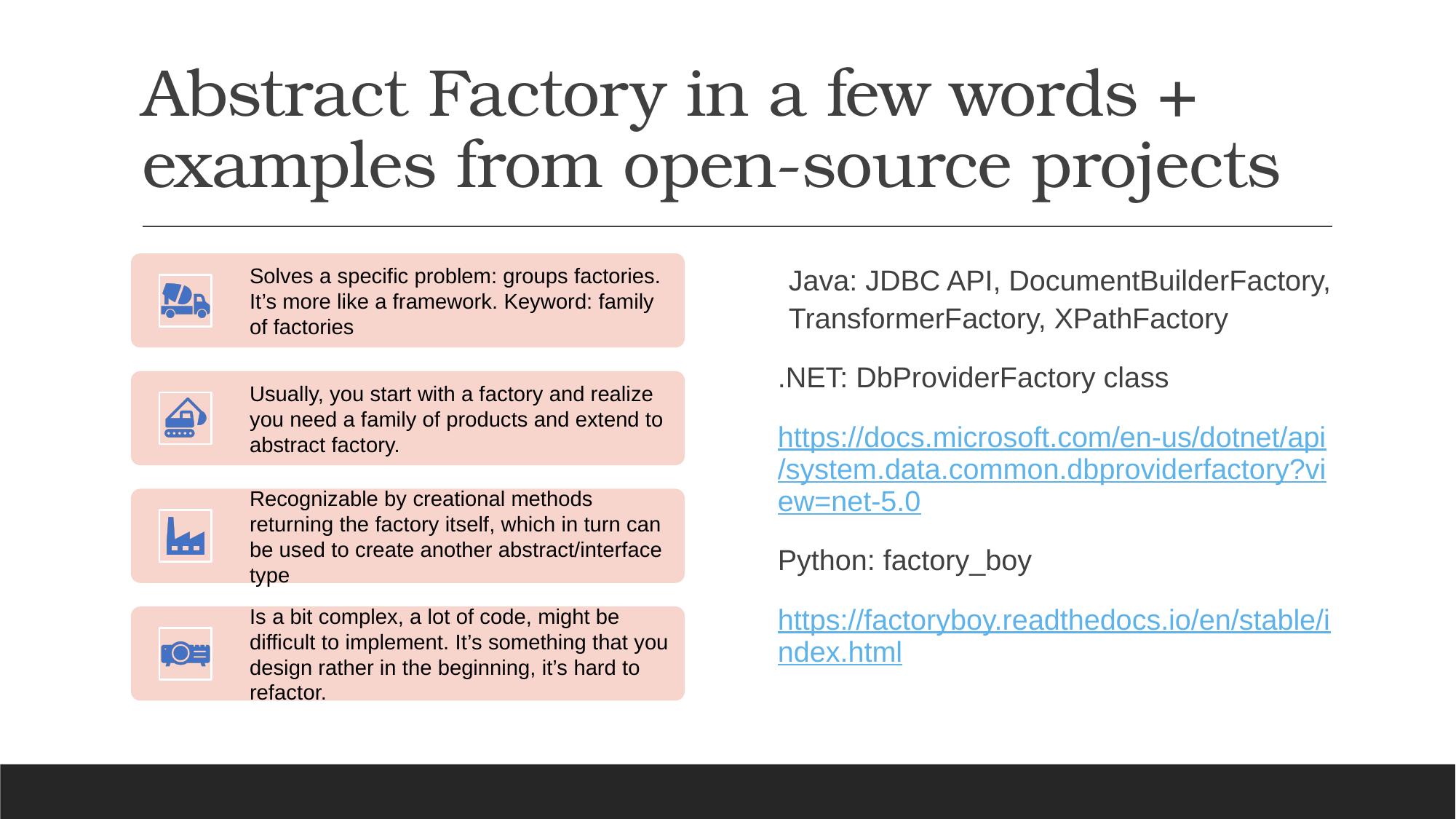

# Abstract Factory in a few words + examples from open-source projects
Solves a specific problem: groups factories. It’s more like a framework. Keyword: family of factories
Usually, you start with a factory and realize you need a family of products and extend to abstract factory.
Recognizable by creational methods returning the factory itself, which in turn can be used to create another abstract/interface type
Is a bit complex, a lot of code, might be difficult to implement. It’s something that you design rather in the beginning, it’s hard to refactor.
Java: JDBC API, DocumentBuilderFactory, TransformerFactory, XPathFactory
.NET: DbProviderFactory class
https://docs.microsoft.com/en-us/dotnet/api/system.data.common.dbproviderfactory?view=net-5.0
Python: factory_boy
https://factoryboy.readthedocs.io/en/stable/index.html